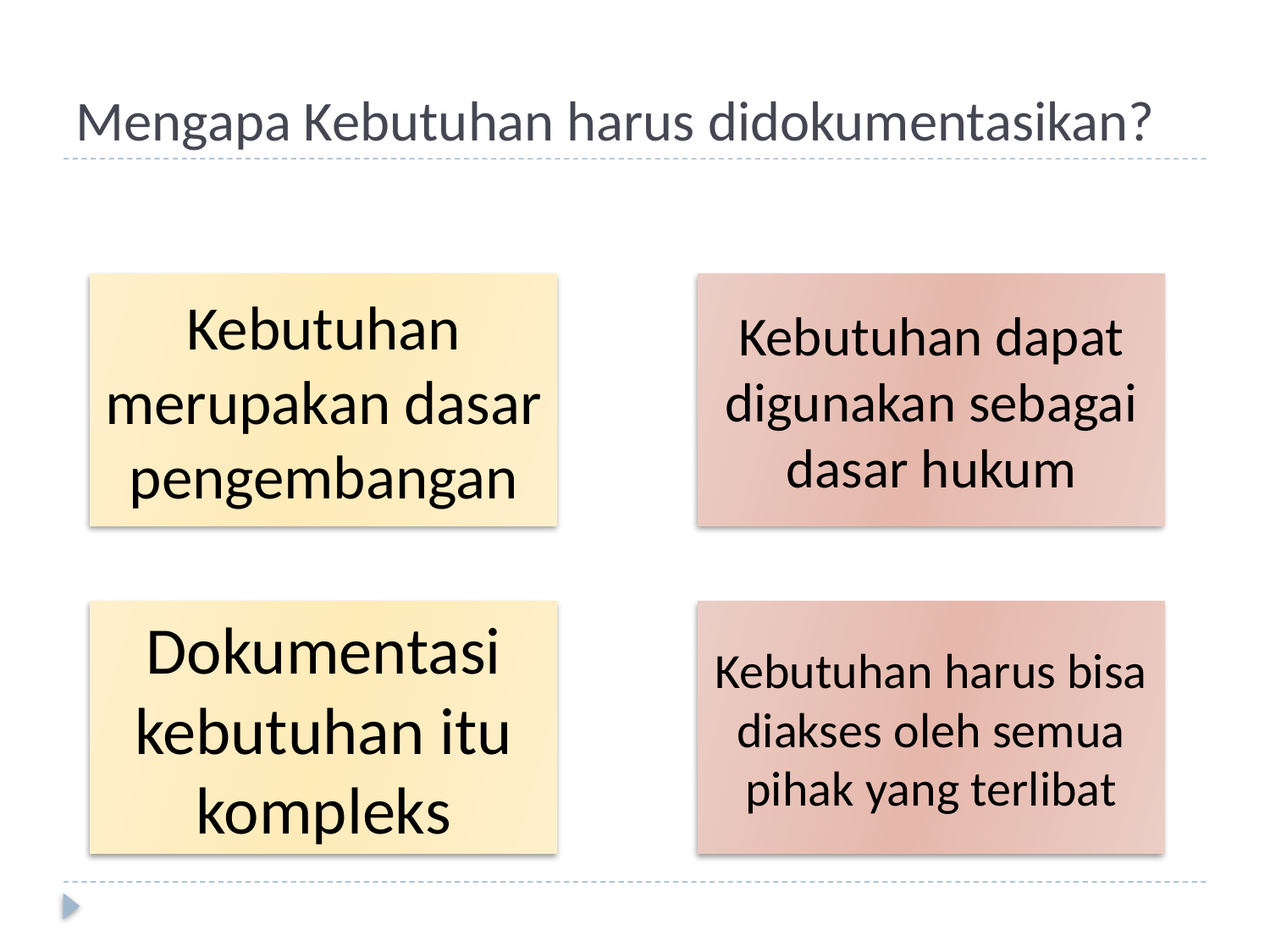

# Mengapa Kebutuhan harus didokumentasikan?
Kebutuhan merupakan dasar pengembangan
Kebutuhan dapat digunakan sebagai dasar hukum
Dokumentasi kebutuhan itu kompleks
Kebutuhan harus bisa diakses oleh semua pihak yang terlibat